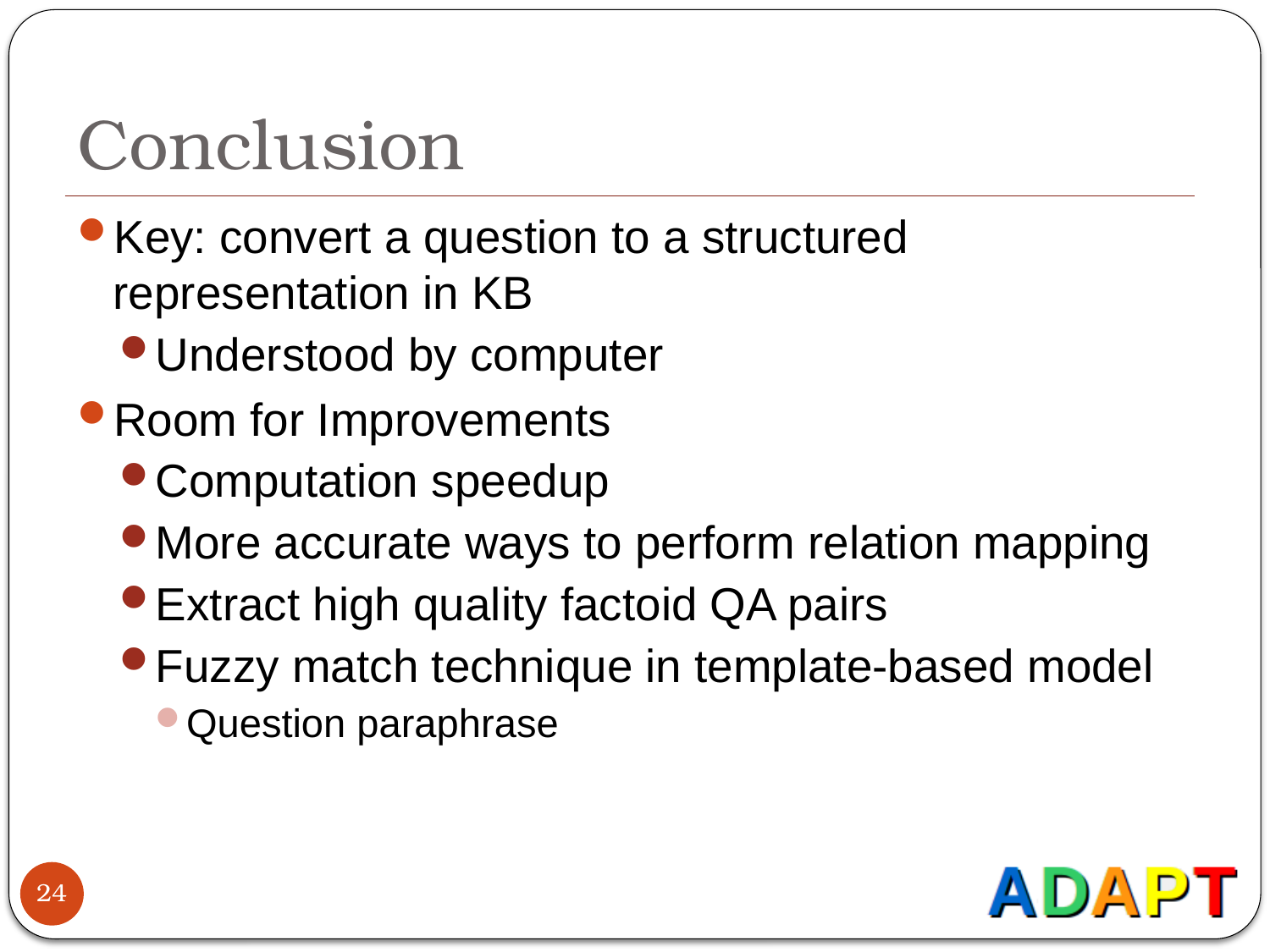

# Conclusion
Key: convert a question to a structured representation in KB
Understood by computer
Room for Improvements
Computation speedup
More accurate ways to perform relation mapping
Extract high quality factoid QA pairs
Fuzzy match technique in template-based model
Question paraphrase
24